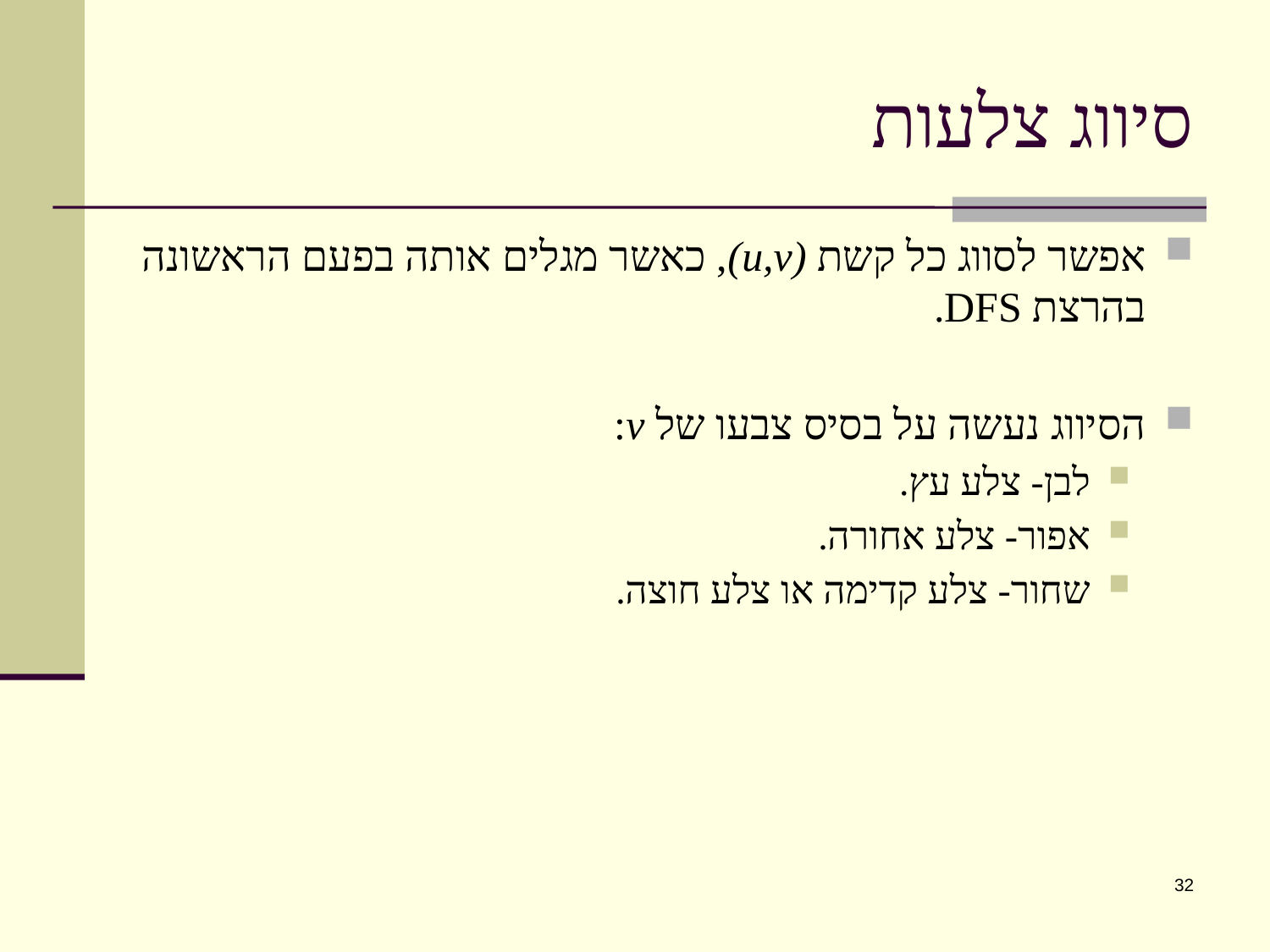

# סיווג צלעות
אפשר לסווג כל קשת (u,v), כאשר מגלים אותה בפעם הראשונה בהרצת DFS.

הסיווג נעשה על בסיס צבעו של v:
לבן- צלע עץ.
אפור- צלע אחורה.
שחור- צלע קדימה או צלע חוצה.
32